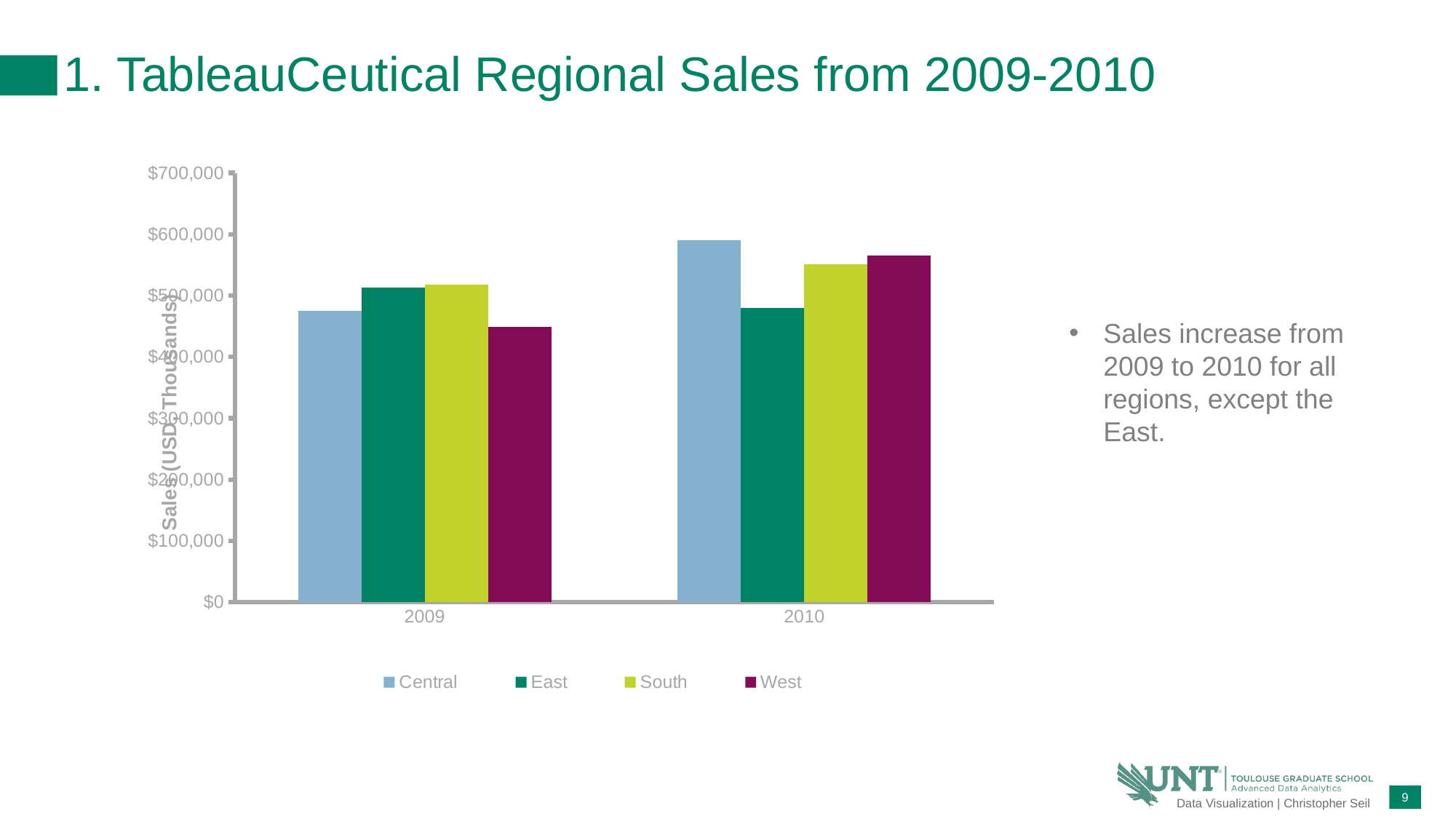

# 1. TableauCeutical Regional Sales from 2009-2010

### Chart

| Category | Central | East | South | West |
|---|---|---|---|---|
| 2009 | 475577.0 | 512819.0 | 517980.0 | 449394.0 |
| 2010 | 590407.0 | 479768.0 | 550757.0 | 565204.0 |
Sales increase from 2009 to 2010 for all regions, except the East.
Notes:
----
9